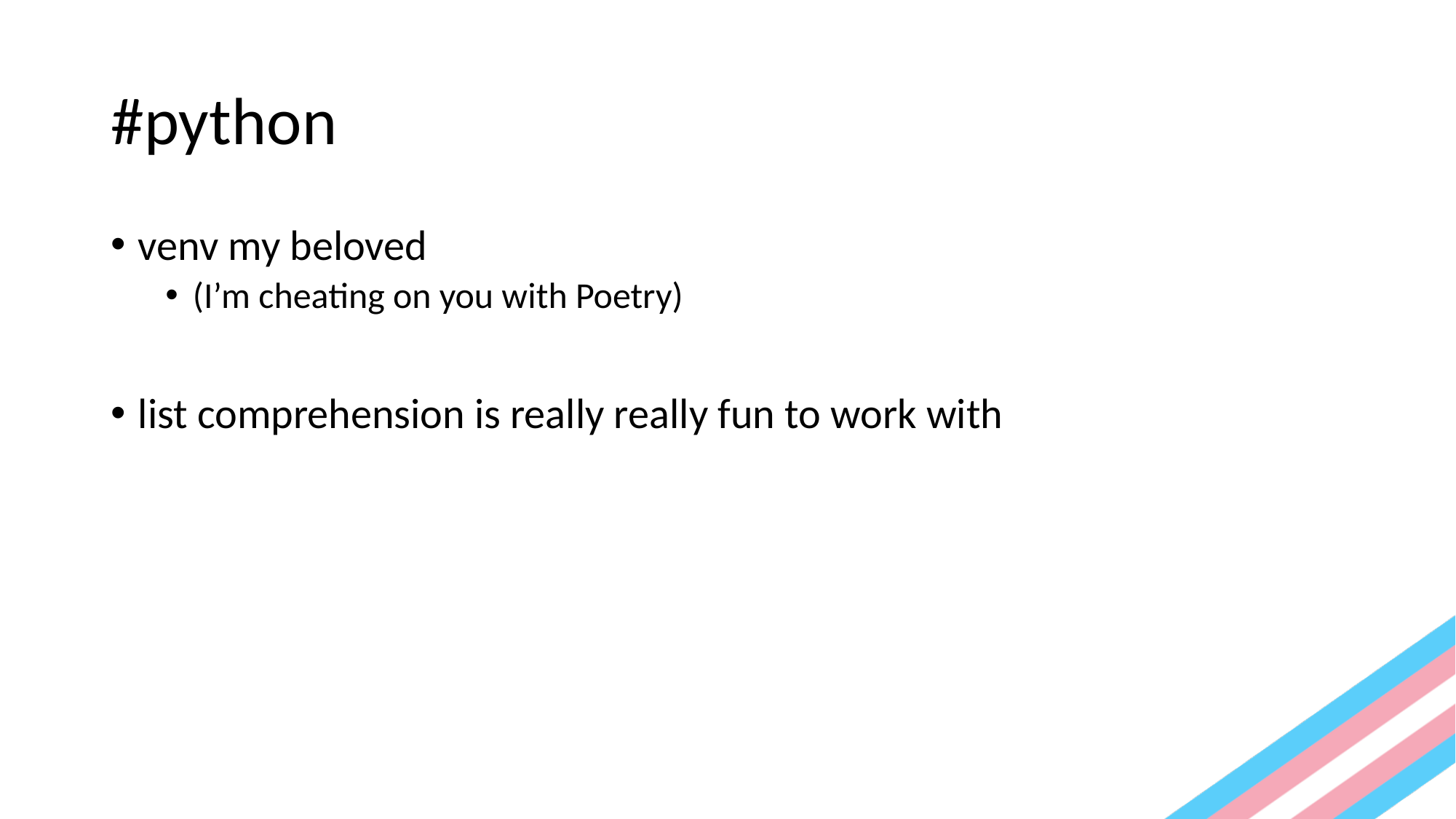

# #python
venv my beloved
(I’m cheating on you with Poetry)

list comprehension is really really fun to work with